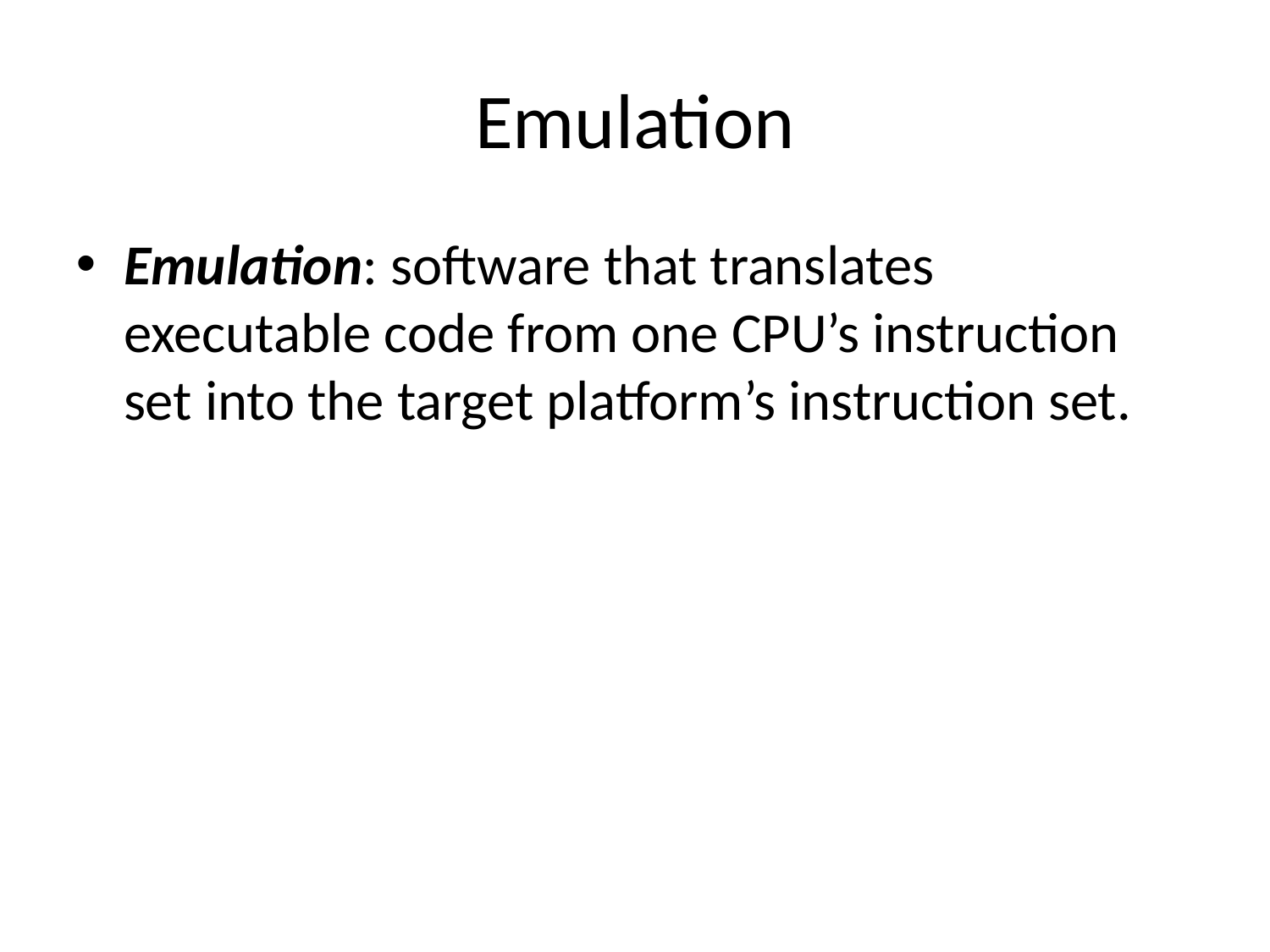

# Emulation
Emulation: software that translates executable code from one CPU’s instruction set into the target platform’s instruction set.